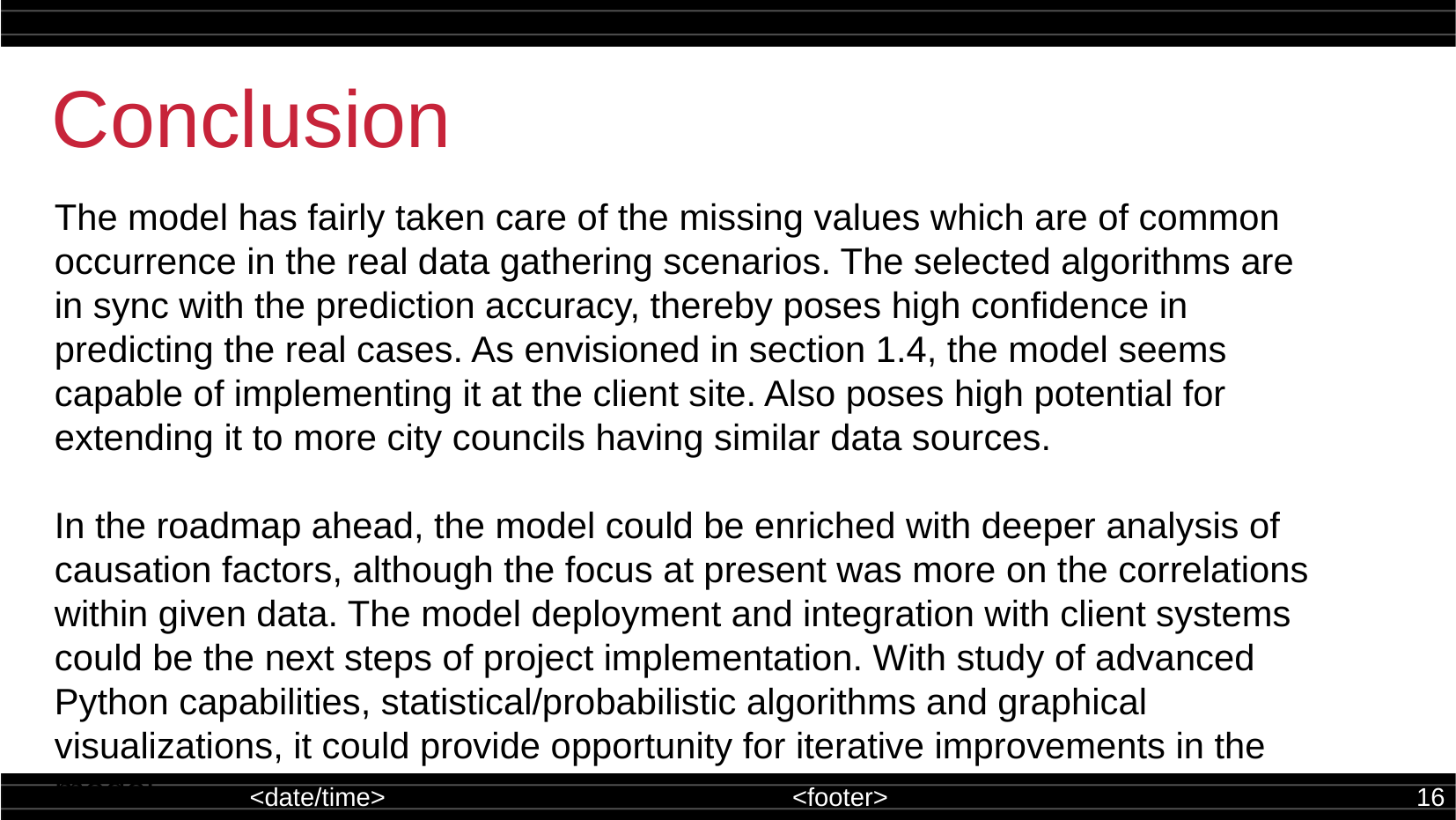

Conclusion
The model has fairly taken care of the missing values which are of common
occurrence in the real data gathering scenarios. The selected algorithms are
in sync with the prediction accuracy, thereby poses high confidence in
predicting the real cases. As envisioned in section 1.4, the model seems
capable of implementing it at the client site. Also poses high potential for
extending it to more city councils having similar data sources.

In the roadmap ahead, the model could be enriched with deeper analysis of
causation factors, although the focus at present was more on the correlations
within given data. The model deployment and integration with client systems
could be the next steps of project implementation. With study of advanced
Python capabilities, statistical/probabilistic algorithms and graphical
visualizations, it could provide opportunity for iterative improvements in the
model.